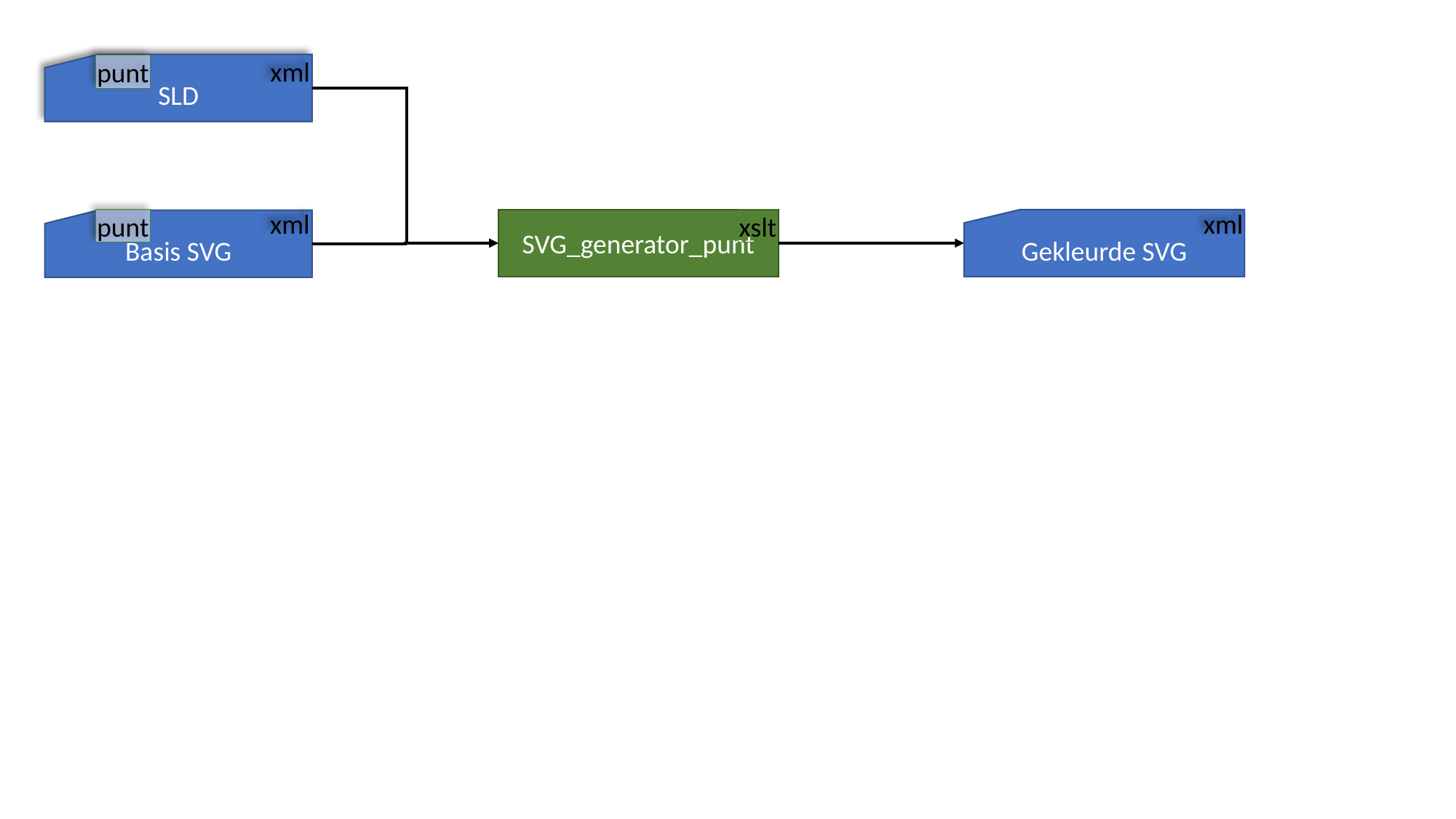

xml
SLD
punt
xml
xml
punt
Gekleurde SVG
SVG_generator_punt
xslt
Basis SVG